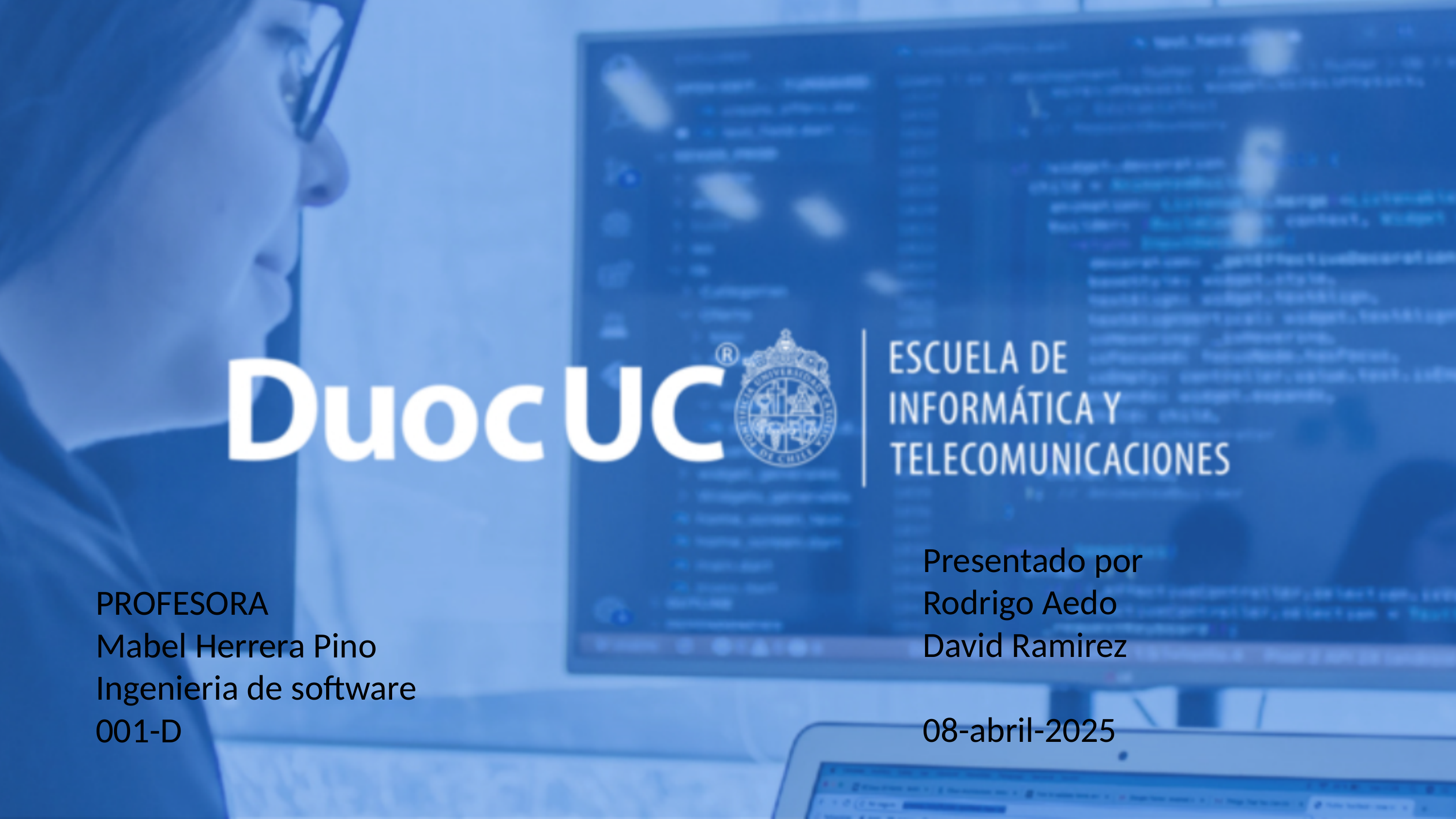

Presentado por
Rodrigo Aedo
David Ramirez

08-abril-2025
PROFESORA
Mabel Herrera Pino
Ingenieria de software 001-D